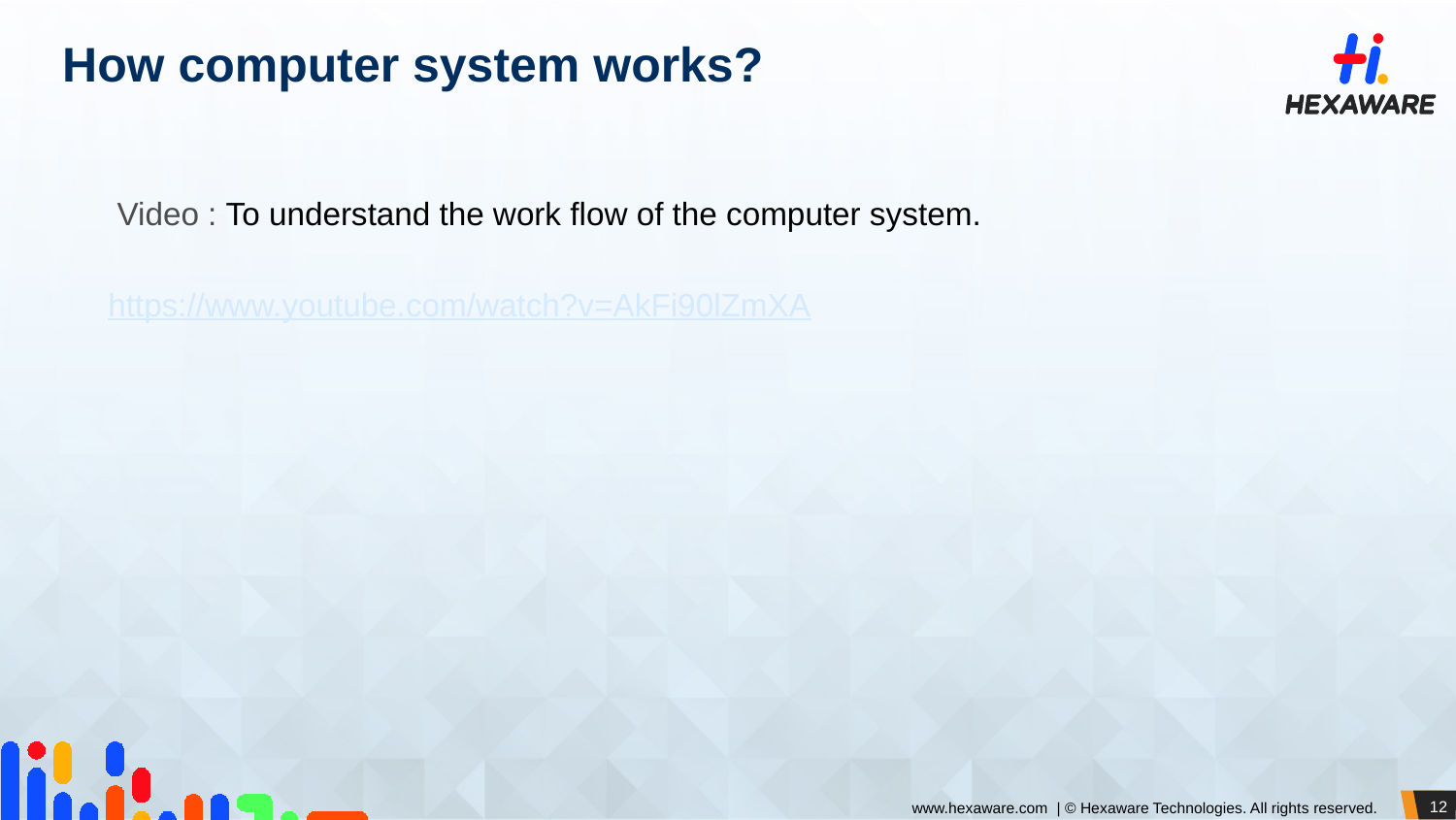

# How computer system works?

 Video : To understand the work flow of the computer system.

https://www.youtube.com/watch?v=AkFi90lZmXA